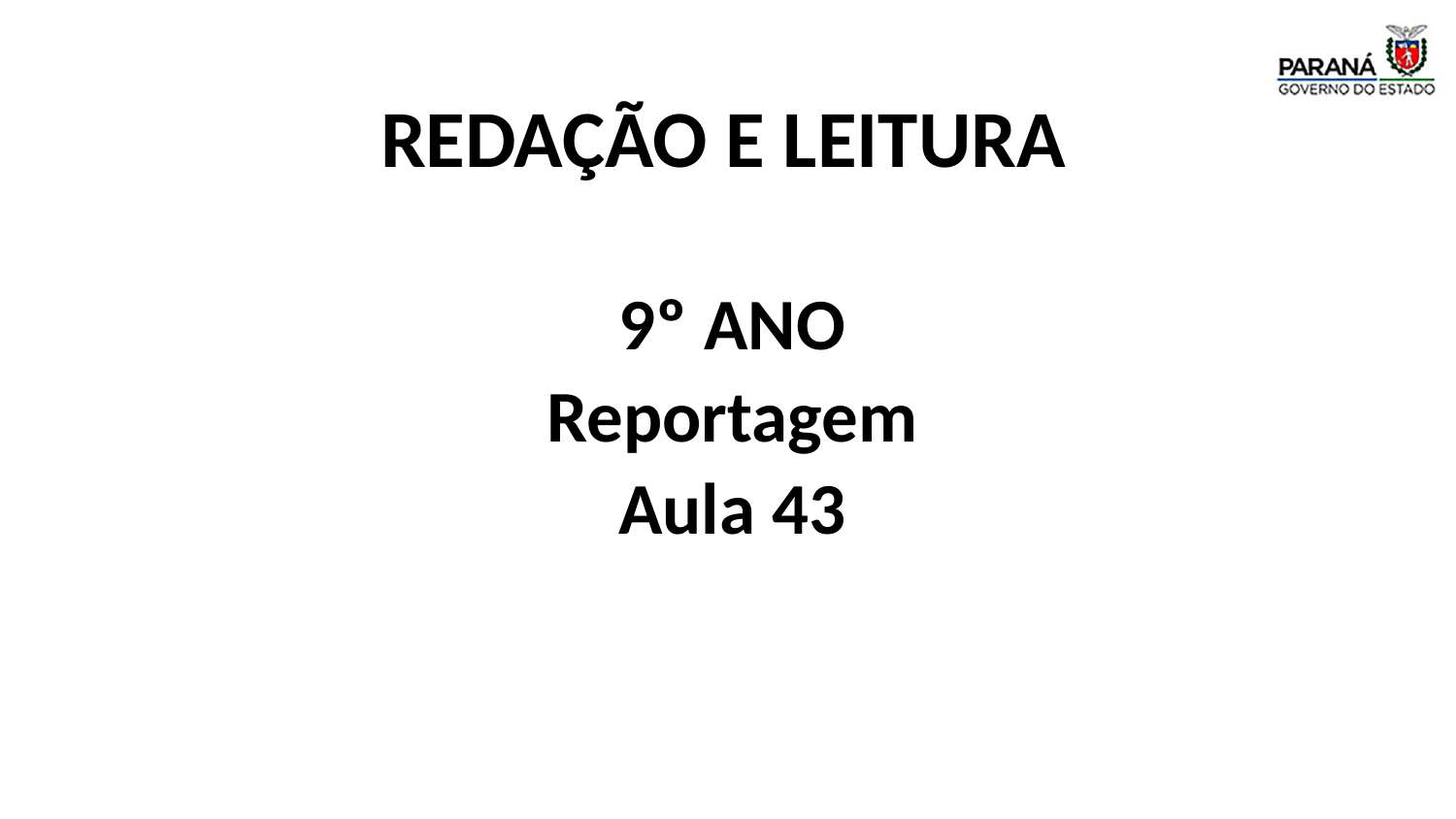

REDAÇÃO E LEITURA

9º ANO
Reportagem
Aula 43